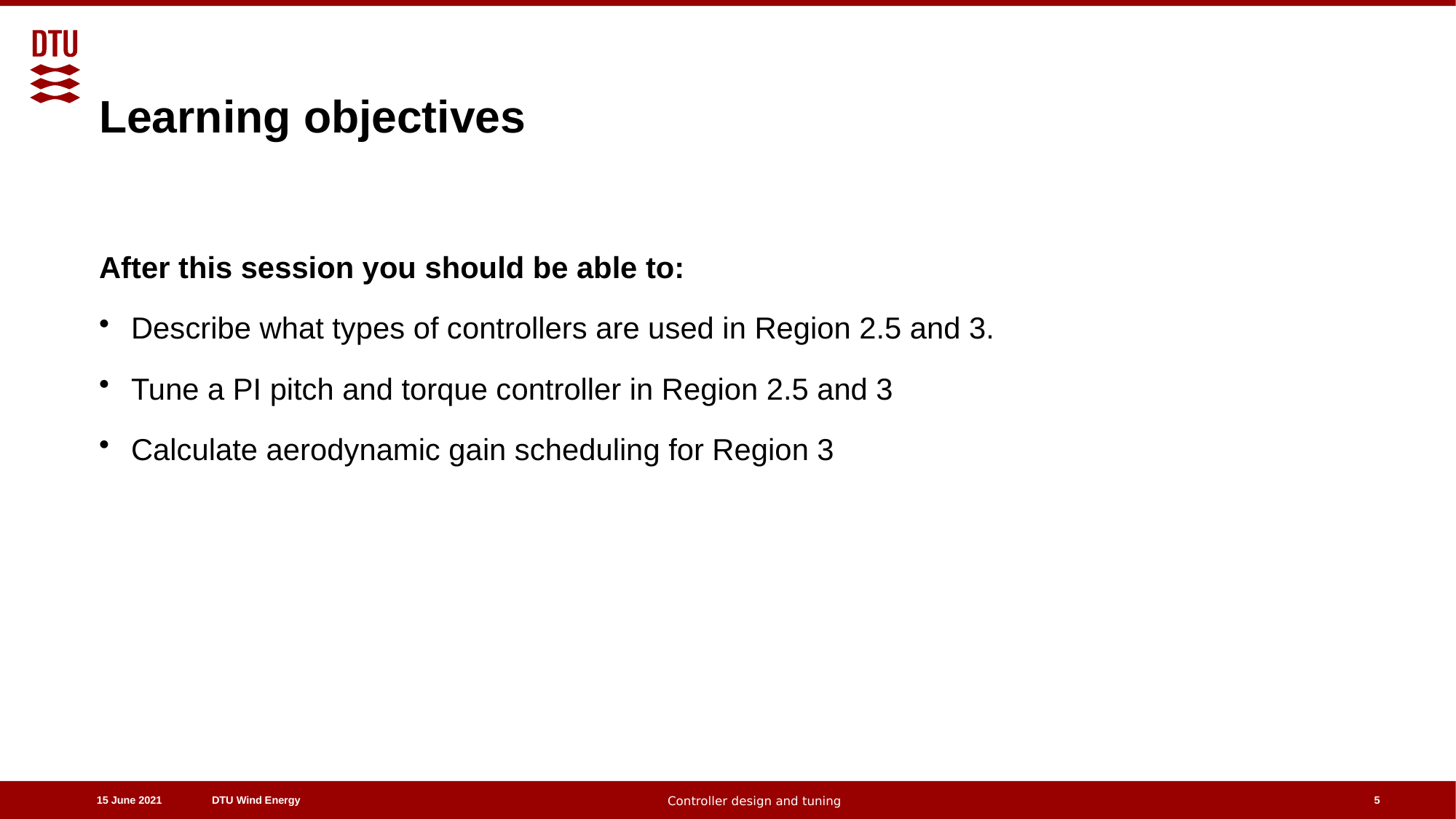

# Learning objectives
After this session you should be able to:
 Describe what types of controllers are used in Region 2.5 and 3.
 Tune a PI pitch and torque controller in Region 2.5 and 3
 Calculate aerodynamic gain scheduling for Region 3
5